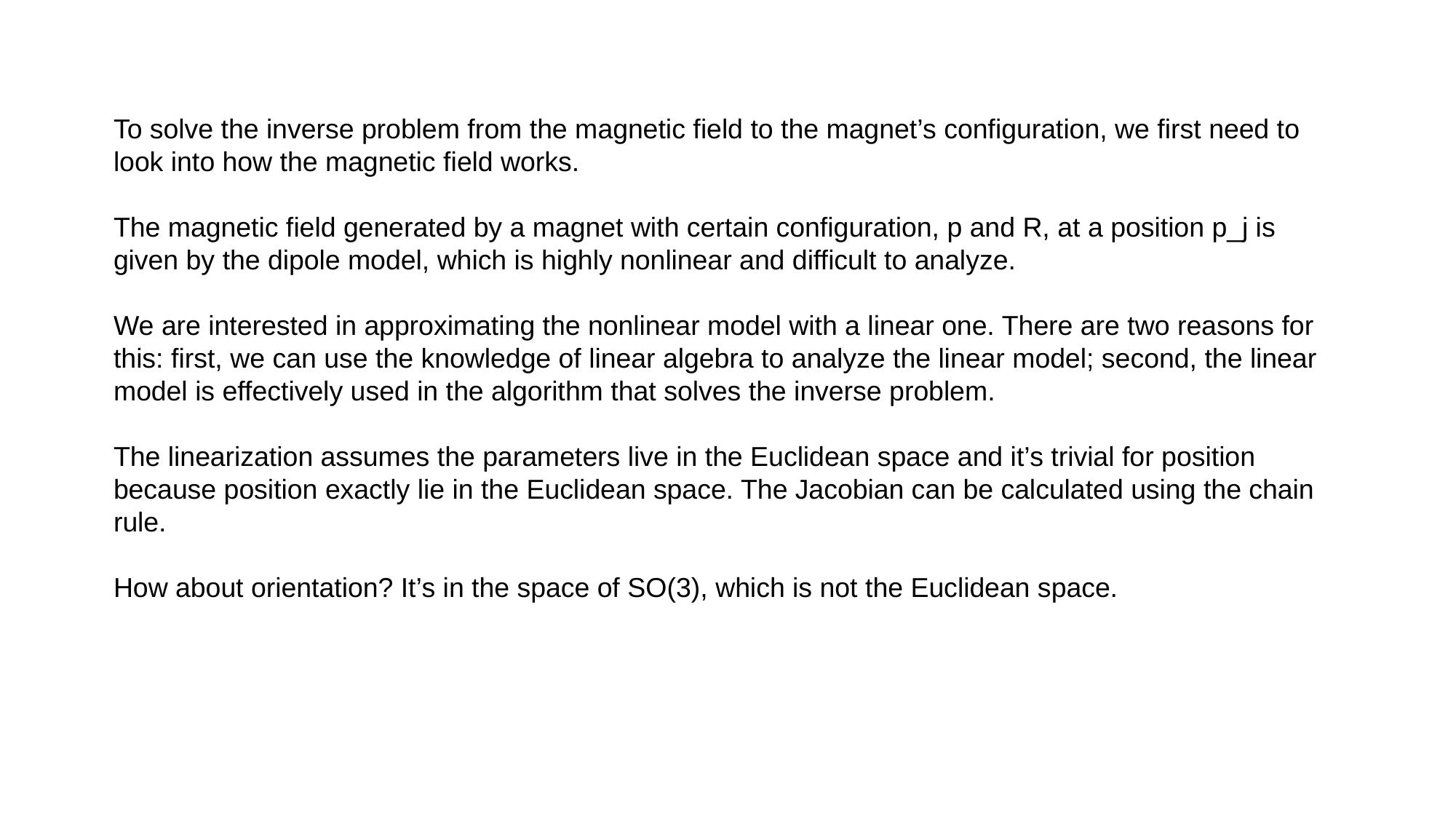

To solve the inverse problem from the magnetic field to the magnet’s configuration, we first need to look into how the magnetic field works.

The magnetic field generated by a magnet with certain configuration, p and R, at a position p_j is given by the dipole model, which is highly nonlinear and difficult to analyze.

We are interested in approximating the nonlinear model with a linear one. There are two reasons for this: first, we can use the knowledge of linear algebra to analyze the linear model; second, the linear model is effectively used in the algorithm that solves the inverse problem.

The linearization assumes the parameters live in the Euclidean space and it’s trivial for position because position exactly lie in the Euclidean space. The Jacobian can be calculated using the chain rule.

How about orientation? It’s in the space of SO(3), which is not the Euclidean space.